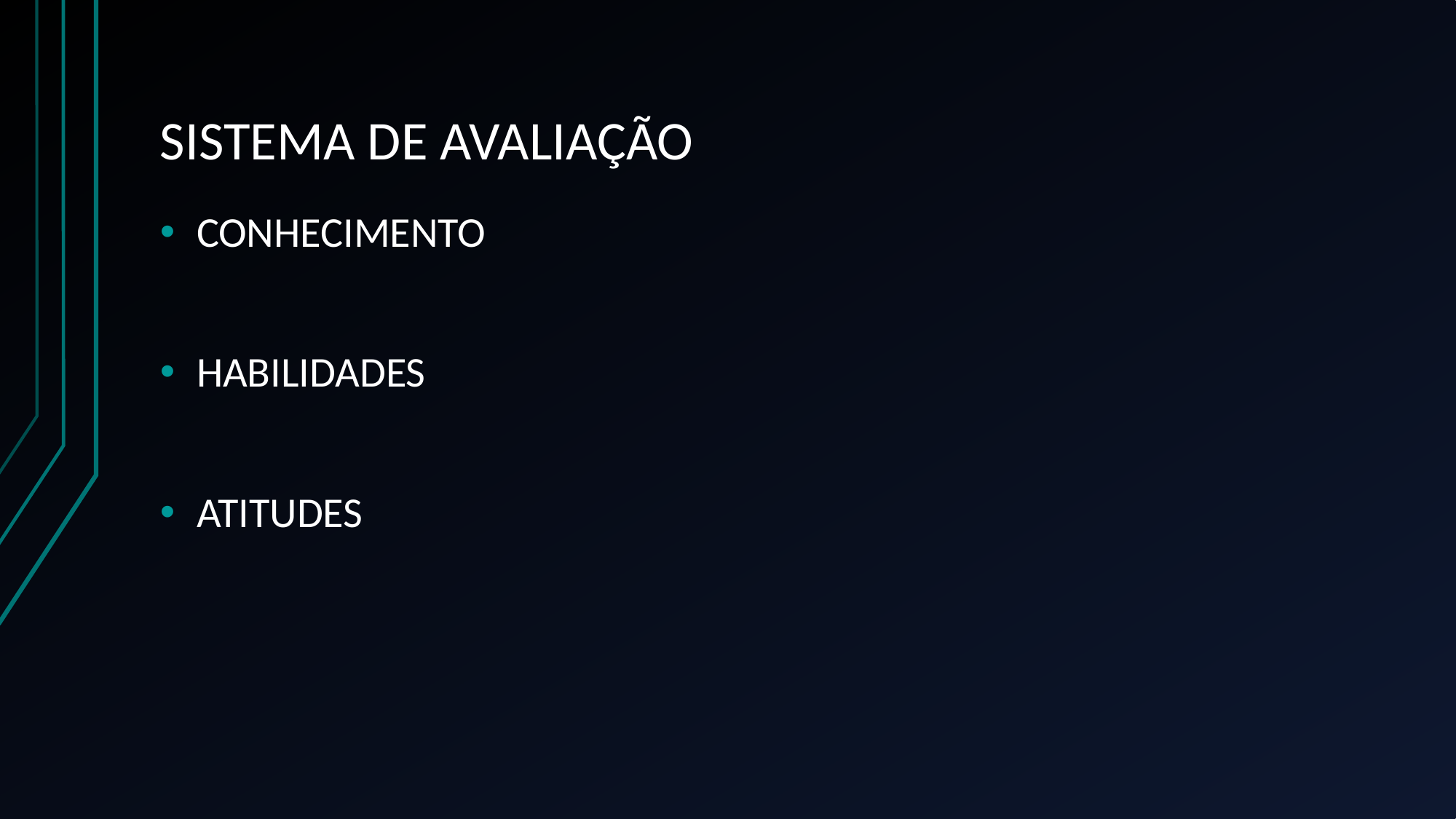

# SISTEMA DE AVALIAÇÃO
CONHECIMENTO

HABILIDADES

ATITUDES